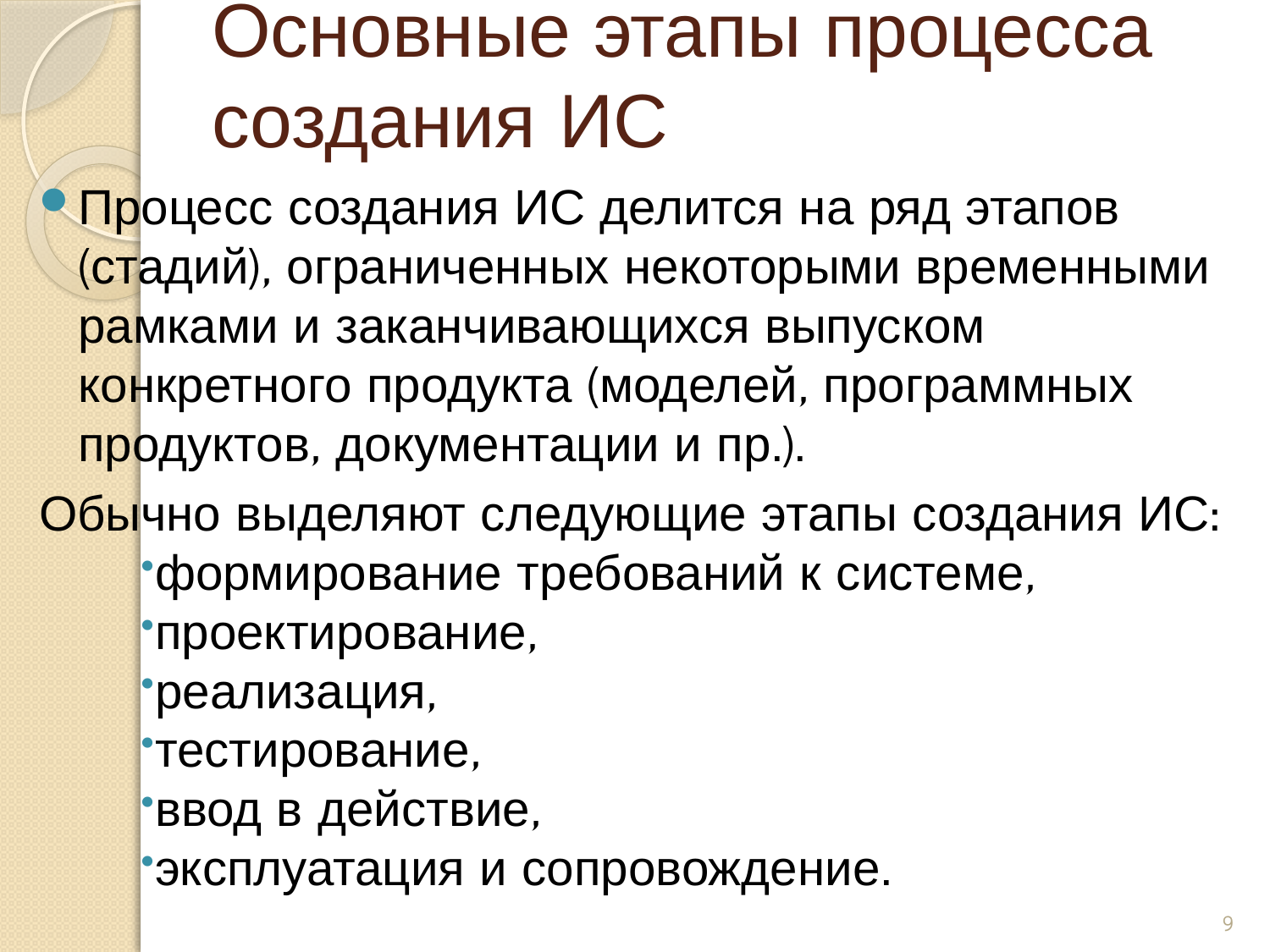

# Основные этапы процесса создания ИС
Процесс создания ИС делится на ряд этапов (стадий), ограниченных некоторыми временными рамками и заканчивающихся выпуском конкретного продукта (моделей, программных продуктов, документации и пр.).
Обычно выделяют следующие этапы создания ИС:
формирование требований к системе,
проектирование,
реализация,
тестирование,
ввод в действие,
эксплуатация и сопровождение.

9